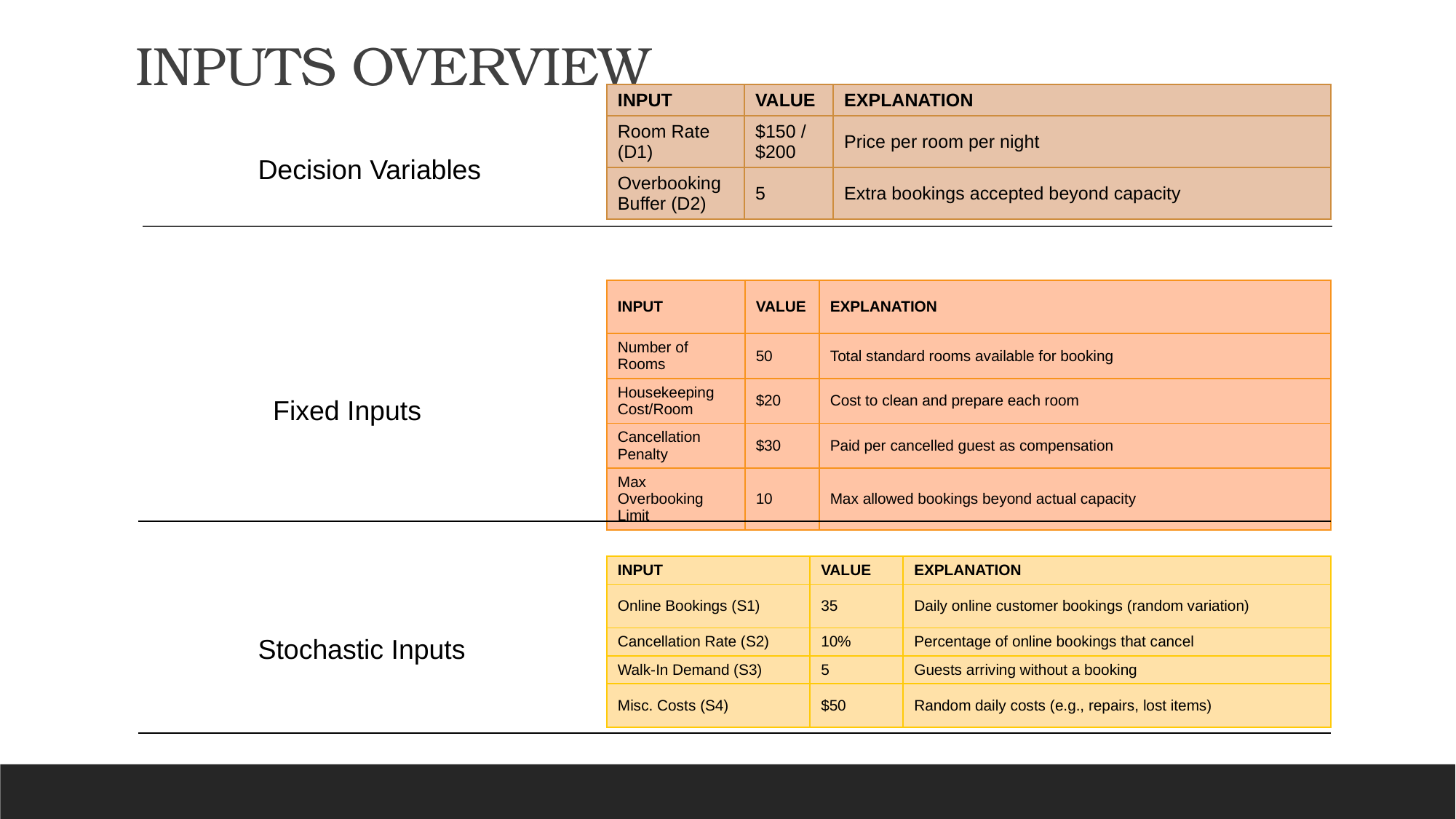

# INPUTS OVERVIEW
| INPUT | VALUE | EXPLANATION |
| --- | --- | --- |
| Room Rate (D1) | $150 / $200 | Price per room per night |
| Overbooking Buffer (D2) | 5 | Extra bookings accepted beyond capacity |
Decision Variables
| INPUT | VALUE | EXPLANATION |
| --- | --- | --- |
| Number of Rooms | 50 | Total standard rooms available for booking |
| Housekeeping Cost/Room | $20 | Cost to clean and prepare each room |
| Cancellation Penalty | $30 | Paid per cancelled guest as compensation |
| Max Overbooking Limit | 10 | Max allowed bookings beyond actual capacity |
Fixed Inputs
| INPUT | VALUE | EXPLANATION |
| --- | --- | --- |
| Online Bookings (S1) | 35 | Daily online customer bookings (random variation) |
| Cancellation Rate (S2) | 10% | Percentage of online bookings that cancel |
| Walk-In Demand (S3) | 5 | Guests arriving without a booking |
| Misc. Costs (S4) | $50 | Random daily costs (e.g., repairs, lost items) |
Stochastic Inputs